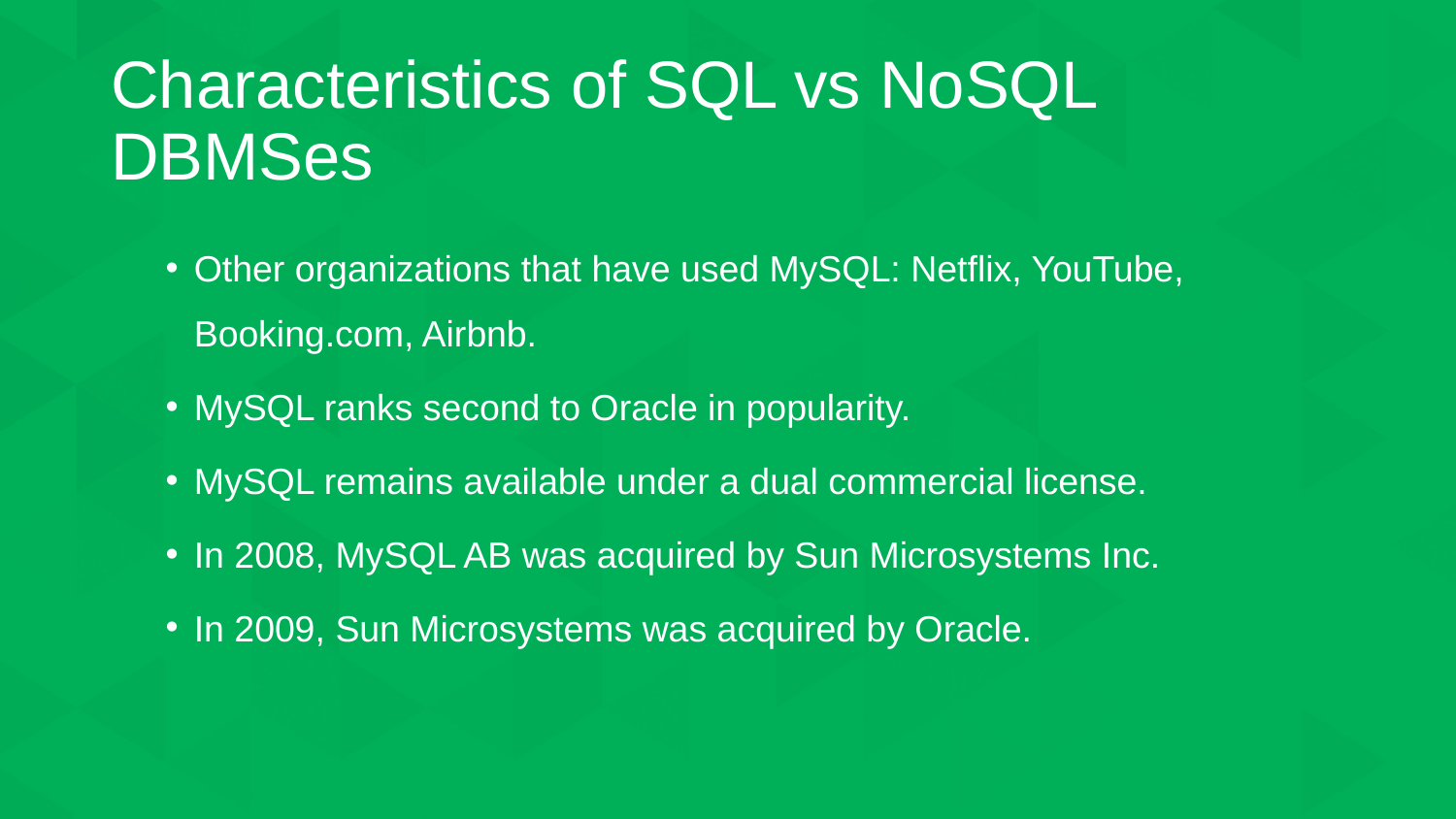

# Characteristics of SQL vs NoSQL DBMSes
Other organizations that have used MySQL: Netflix, YouTube, Booking.com, Airbnb.
MySQL ranks second to Oracle in popularity.
MySQL remains available under a dual commercial license.
In 2008, MySQL AB was acquired by Sun Microsystems Inc.
In 2009, Sun Microsystems was acquired by Oracle.